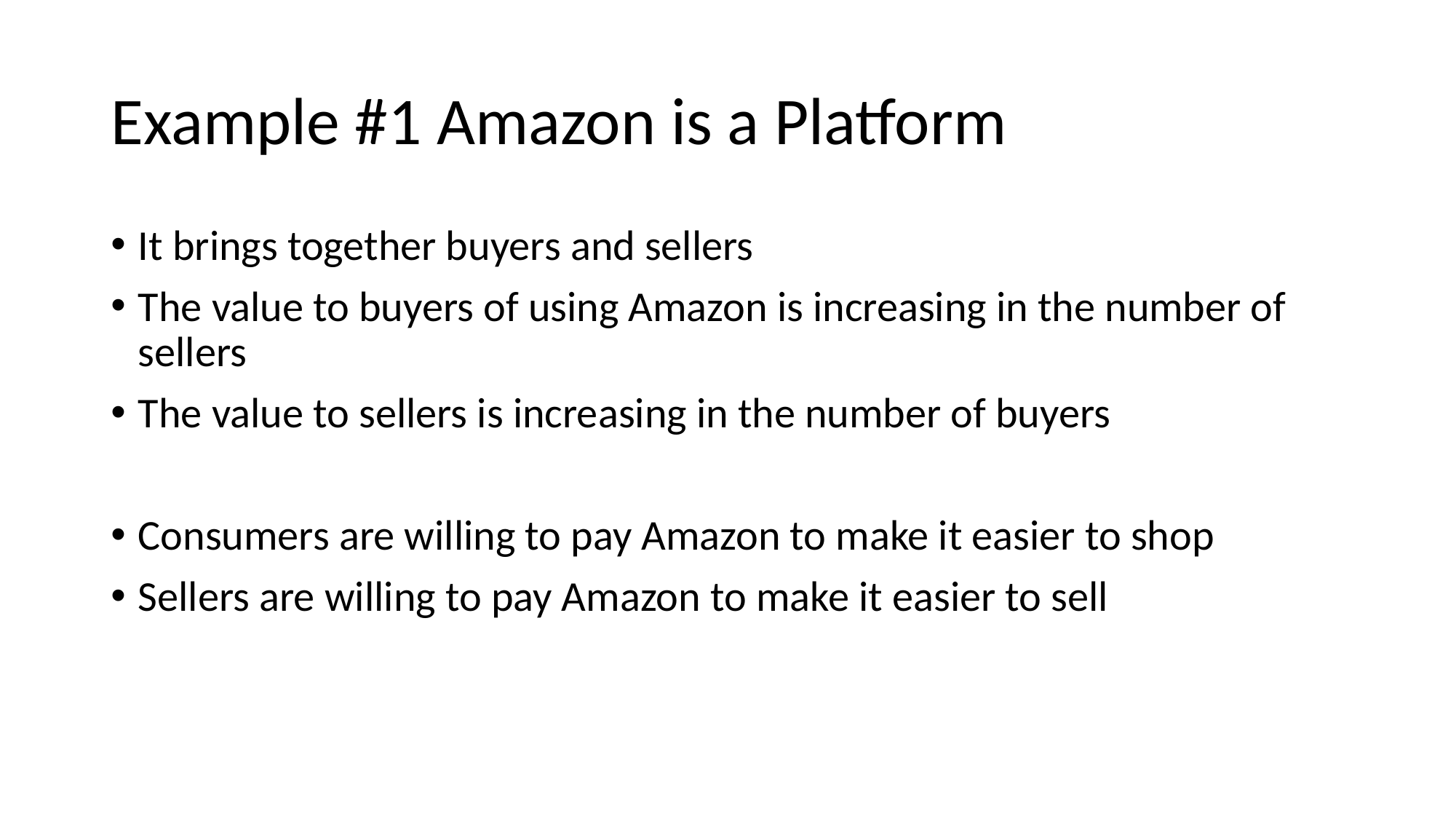

# Example #1 Amazon is a Platform
It brings together buyers and sellers
The value to buyers of using Amazon is increasing in the number of sellers
The value to sellers is increasing in the number of buyers

Consumers are willing to pay Amazon to make it easier to shop
Sellers are willing to pay Amazon to make it easier to sell